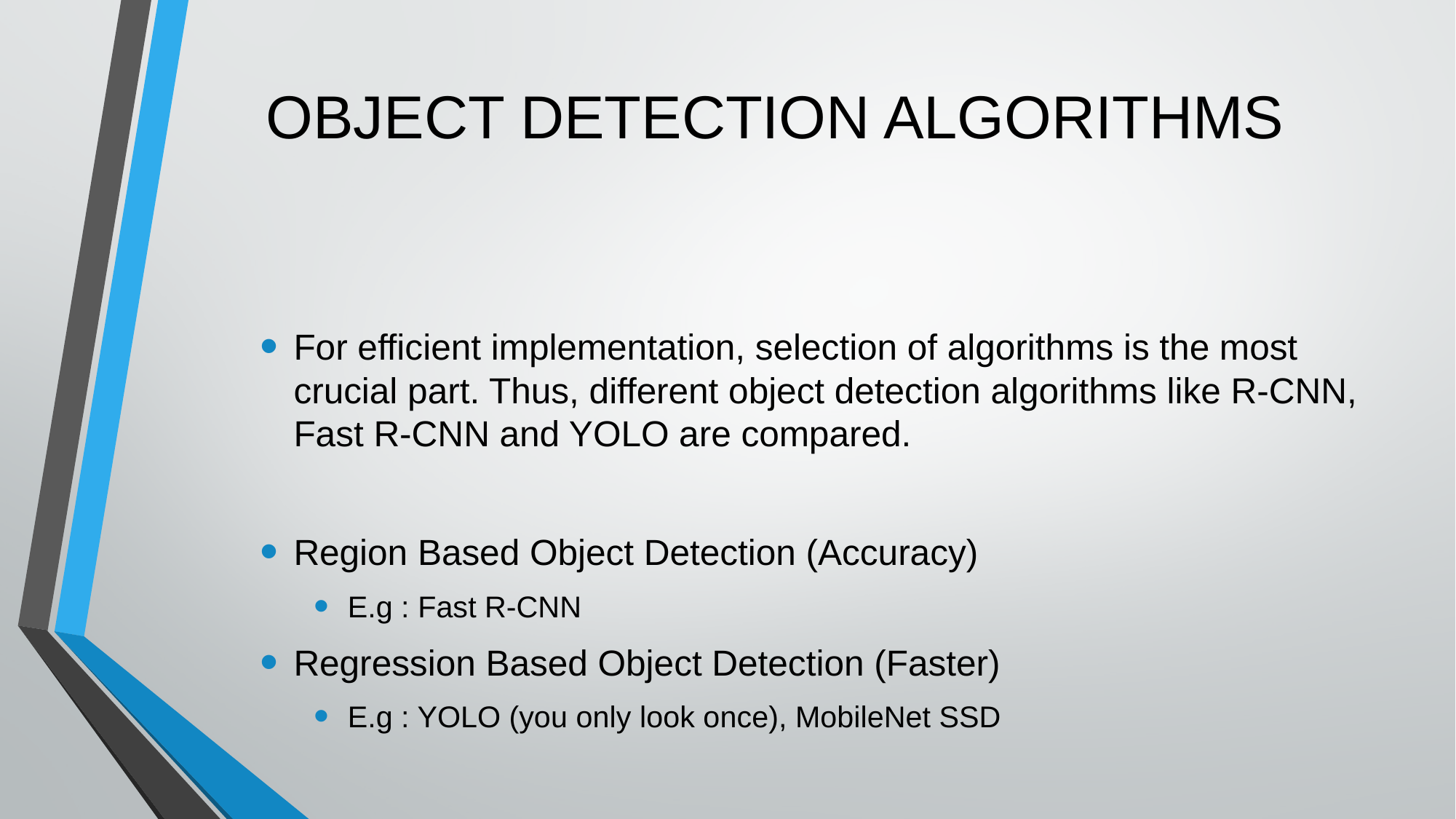

# OBJECT DETECTION ALGORITHMS
For efficient implementation, selection of algorithms is the most crucial part. Thus, different object detection algorithms like R-CNN, Fast R-CNN and YOLO are compared.

Region Based Object Detection (Accuracy)
E.g : Fast R-CNN
Regression Based Object Detection (Faster)
E.g : YOLO (you only look once), MobileNet SSD